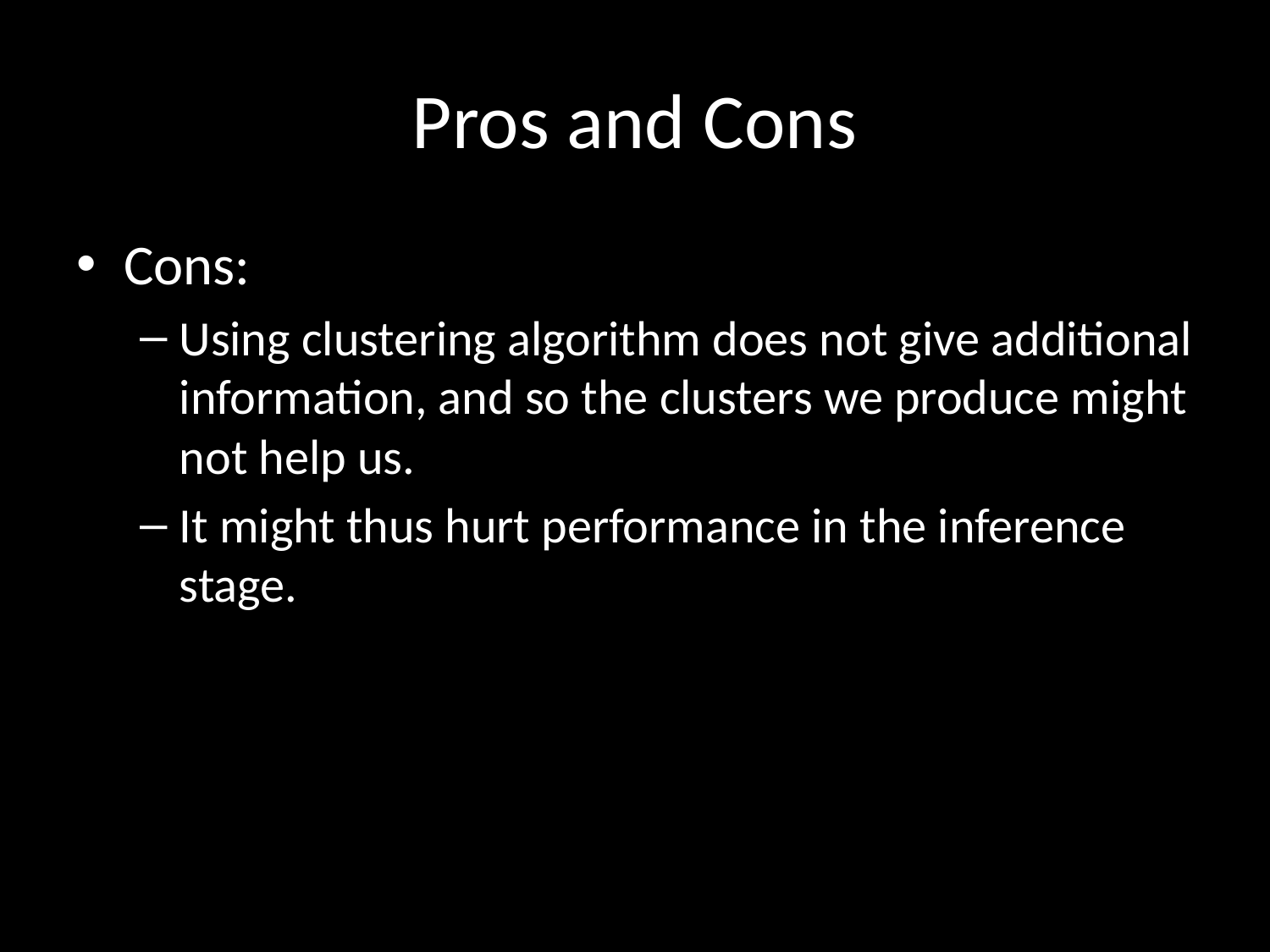

# Pros and Cons
Cons:
Using clustering algorithm does not give additional information, and so the clusters we produce might not help us.
It might thus hurt performance in the inference stage.